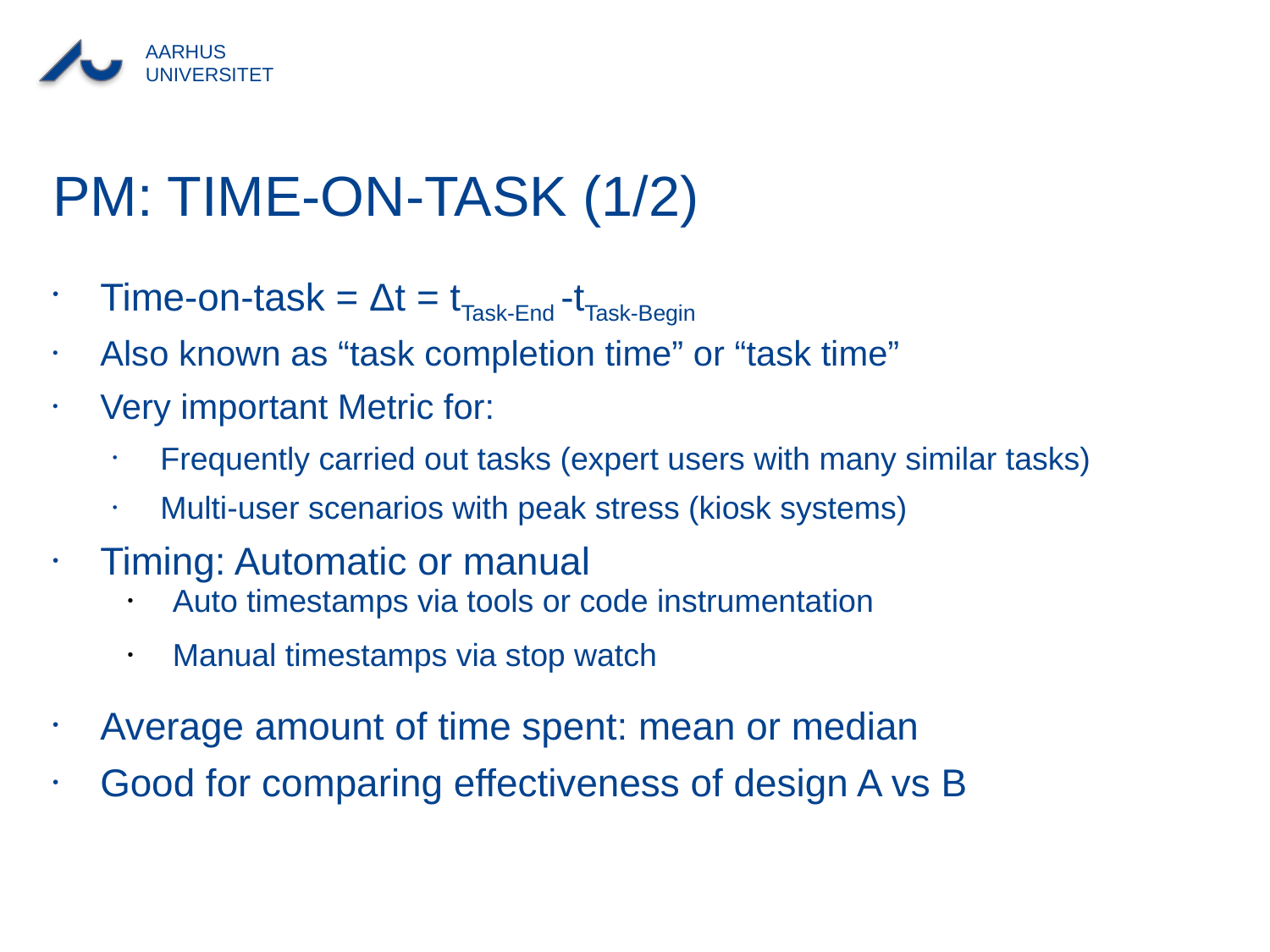

# PM: Time-on-task (1/2)
Time-on-task = Δt = tTask-End -tTask-Begin
Also known as “task completion time” or “task time”
Very important Metric for:
Frequently carried out tasks (expert users with many similar tasks)
Multi-user scenarios with peak stress (kiosk systems)
Timing: Automatic or manual
Auto timestamps via tools or code instrumentation
Manual timestamps via stop watch
Average amount of time spent: mean or median
Good for comparing effectiveness of design A vs B